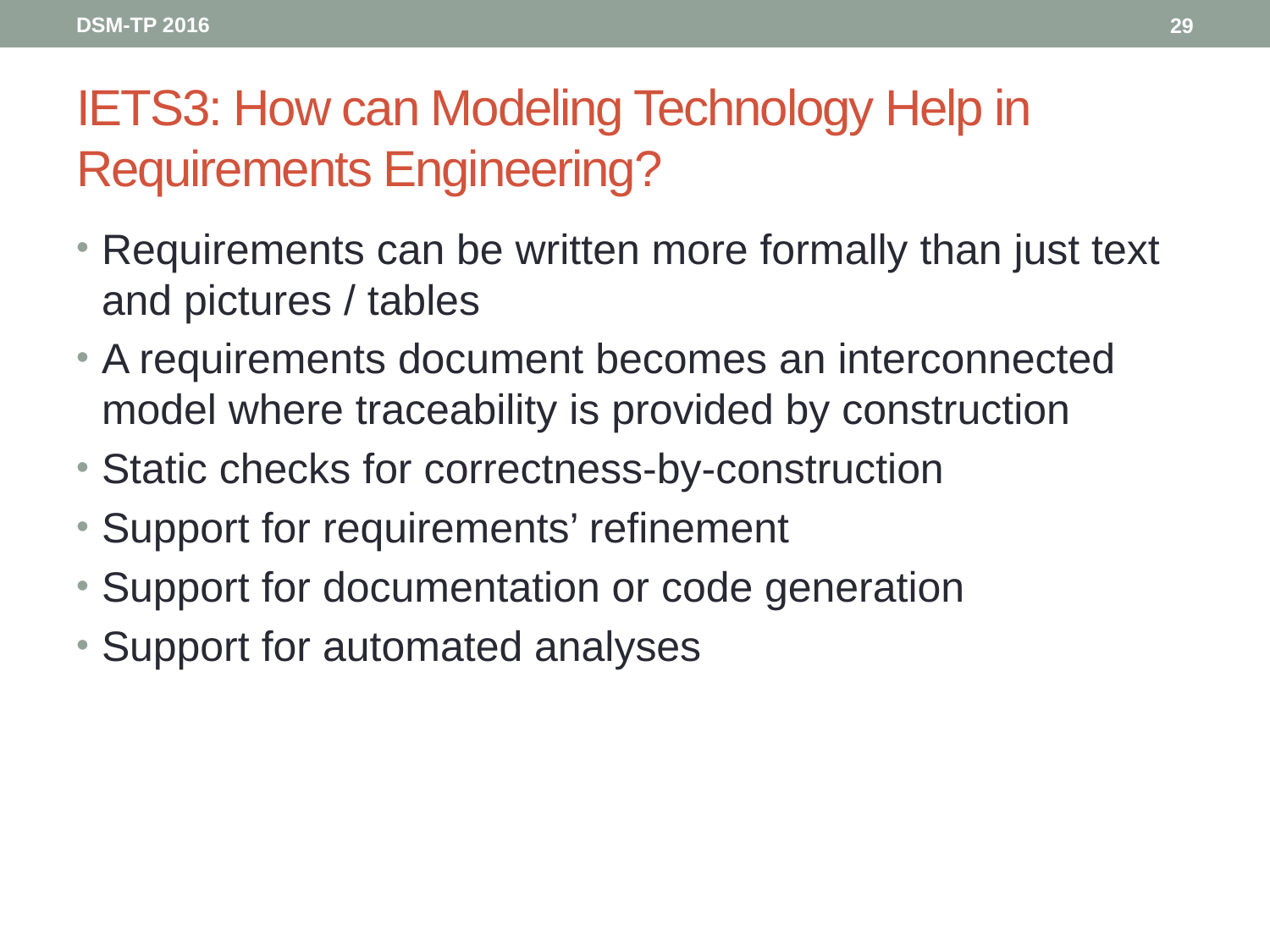

29
# IETS3: How can Modeling Technology Help in Requirements Engineering?
Requirements can be written more formally than just text and pictures / tables
A requirements document becomes an interconnected model where traceability is provided by construction
Static checks for correctness-by-construction
Support for requirements’ refinement
Support for documentation or code generation
Support for automated analyses